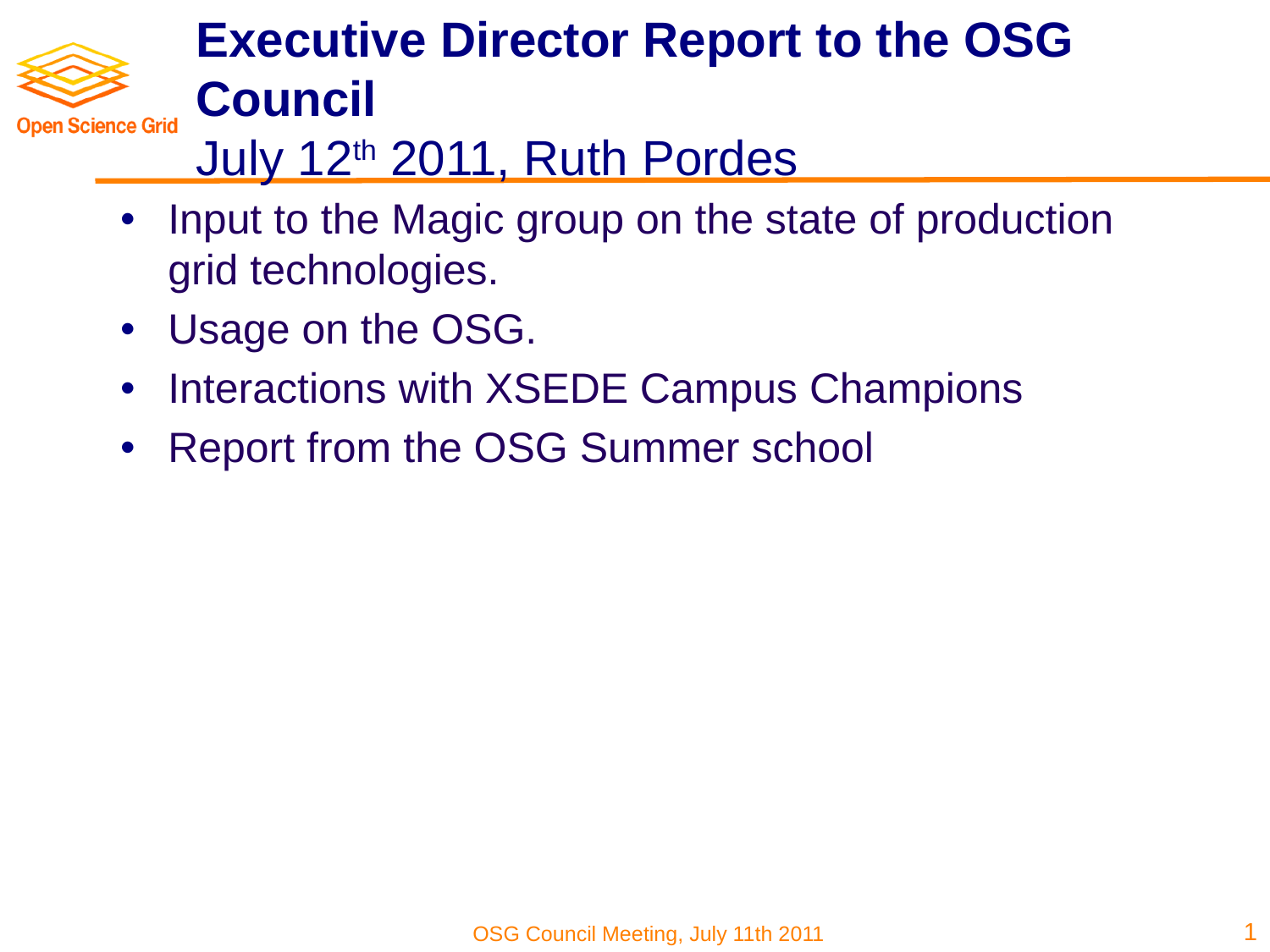

Executive Director Report to the OSG Council
July 12th 2011, Ruth Pordes
Input to the Magic group on the state of production grid technologies.
Usage on the OSG.
Interactions with XSEDE Campus Champions
Report from the OSG Summer school
1